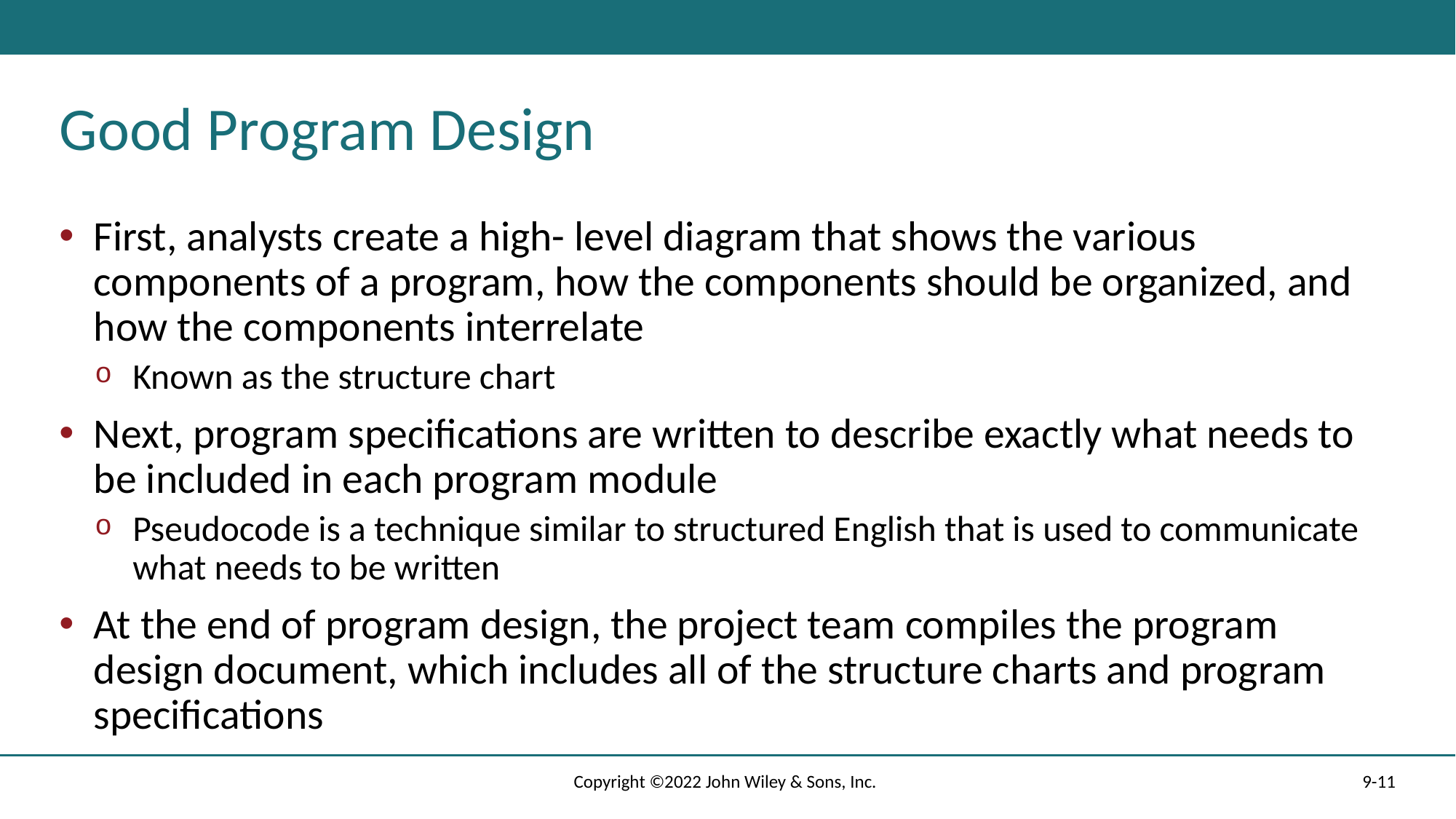

# Good Program Design
First, analysts create a high- level diagram that shows the various components of a program, how the components should be organized, and how the components interrelate
Known as the structure chart
Next, program specifications are written to describe exactly what needs to be included in each program module
Pseudocode is a technique similar to structured English that is used to communicate what needs to be written
At the end of program design, the project team compiles the program design document, which includes all of the structure charts and program specifications
Copyright ©2022 John Wiley & Sons, Inc.
9-11